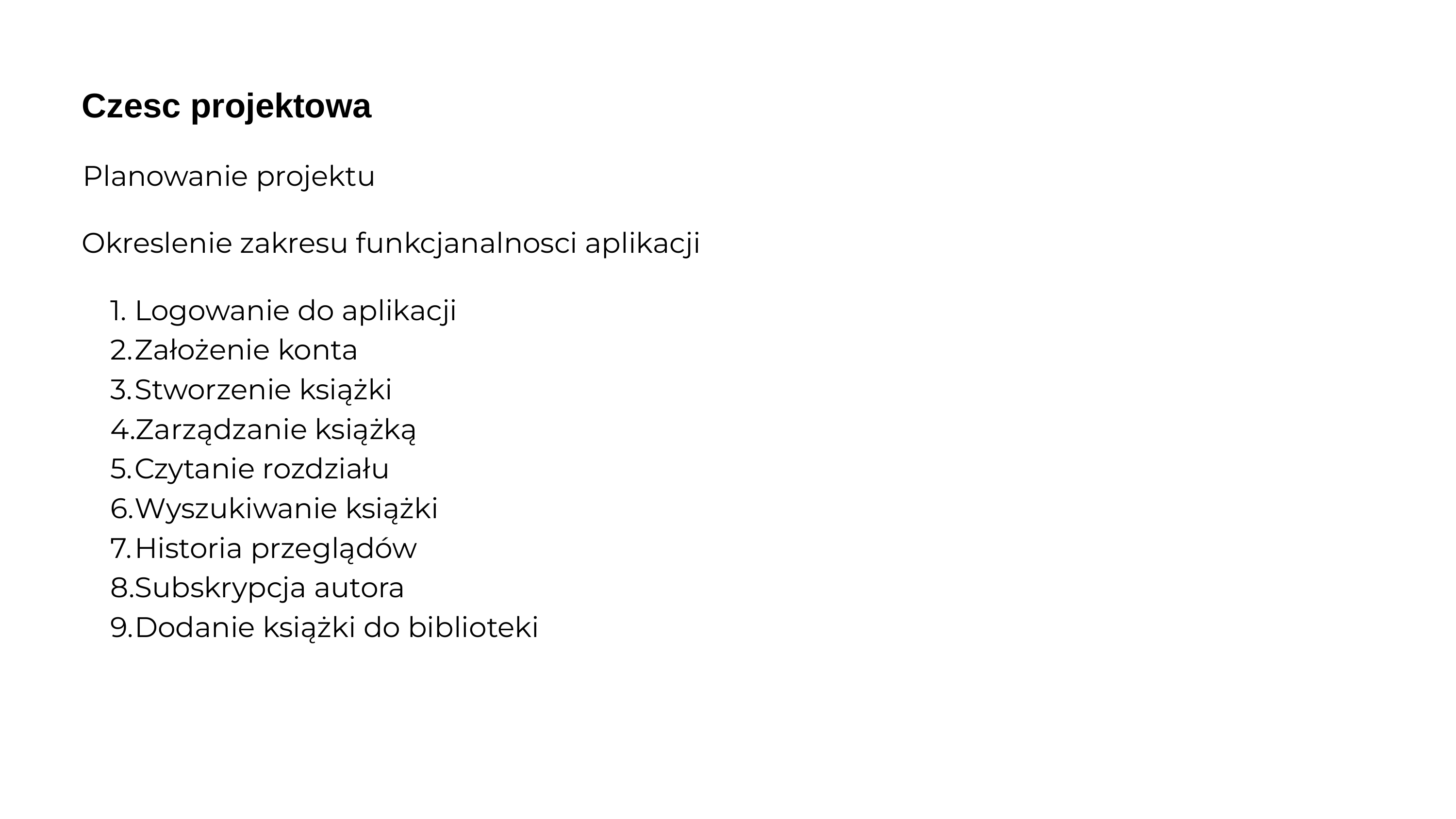

Czesc projektowa
Planowanie projektu
Okreslenie zakresu funkcjanalnosci aplikacji
Logowanie do aplikacji
Założenie konta
Stworzenie książki
Zarządzanie książką
Czytanie rozdziału
Wyszukiwanie książki
Historia przeglądów
Subskrypcja autora
Dodanie książki do biblioteki